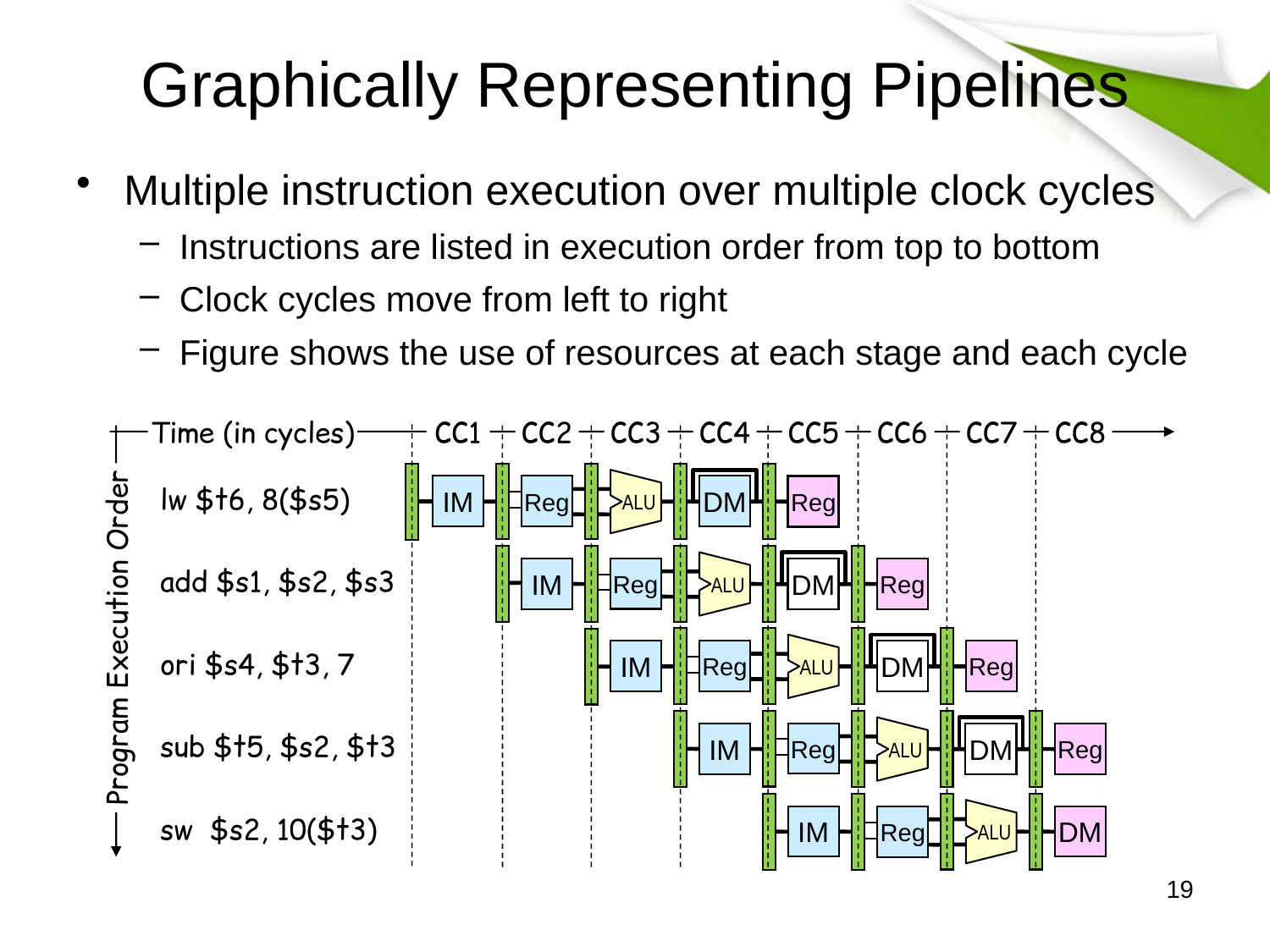

# Graphically Representing Pipelines
Multiple instruction execution over multiple clock cycles
Instructions are listed in execution order from top to bottom
Clock cycles move from left to right
Figure shows the use of resources at each stage and each cycle
Time (in cycles)
CC2

Reg

add $s1, $s2, $s3
IM

CC4

DM

ALU

Reg

sub $t5, $s2, $t3
IM

CC5

Reg

ALU
IM

DM

Reg

sw  $s2, 10($t3)
CC1

lw $t6, 8($s5)
IM

CC3

ALU

Reg

IM

ori $s4, $t3, 7

CC6

Reg

DM

ALU

Reg

CC7

Reg

DM

ALU
CC8

Reg

DM

Program Execution Order
19